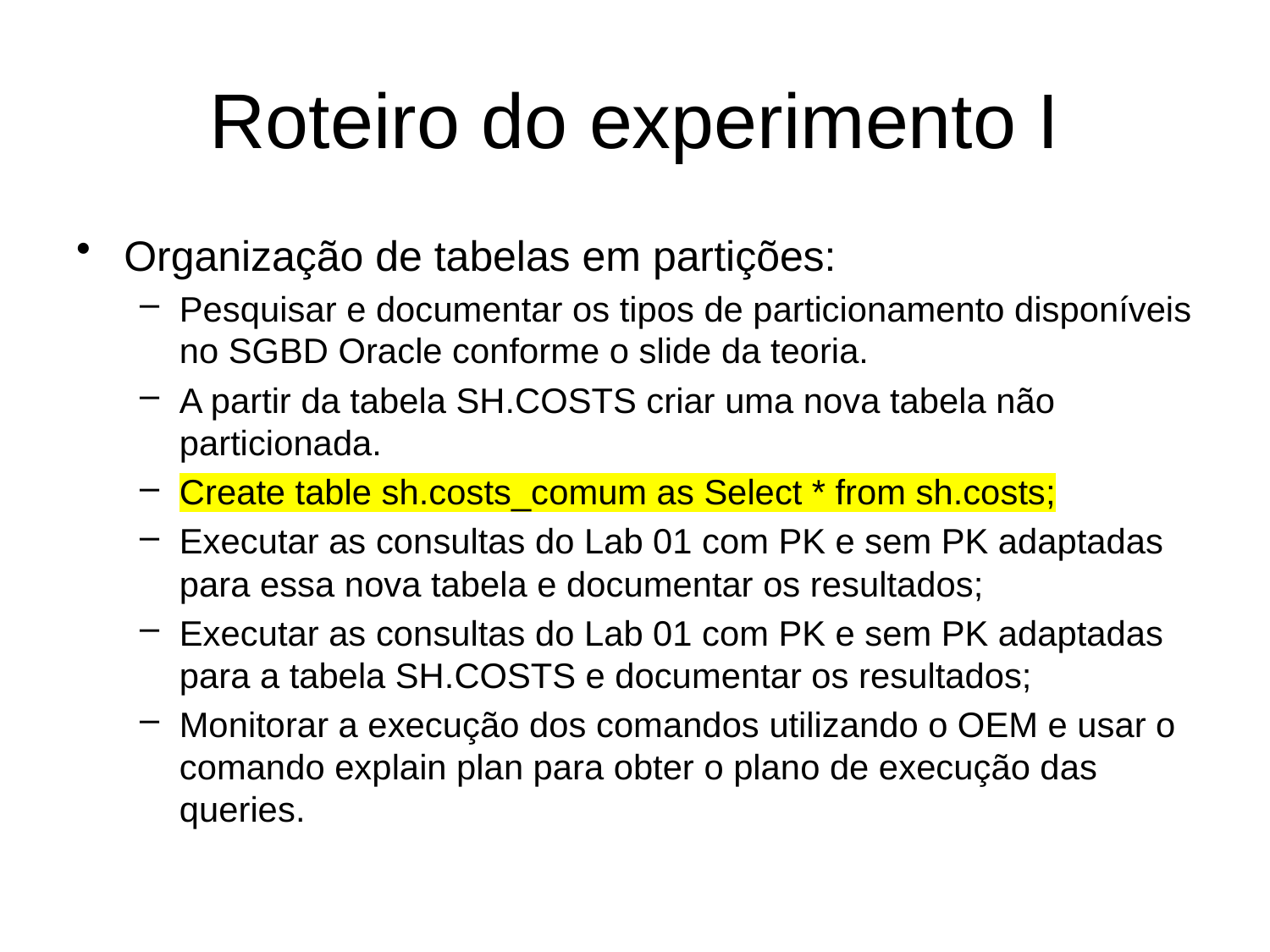

# Roteiro do experimento I
Organização de tabelas em partições:
Pesquisar e documentar os tipos de particionamento disponíveis no SGBD Oracle conforme o slide da teoria.
A partir da tabela SH.COSTS criar uma nova tabela não particionada.
Create table sh.costs_comum as Select * from sh.costs;
Executar as consultas do Lab 01 com PK e sem PK adaptadas para essa nova tabela e documentar os resultados;
Executar as consultas do Lab 01 com PK e sem PK adaptadas para a tabela SH.COSTS e documentar os resultados;
Monitorar a execução dos comandos utilizando o OEM e usar o comando explain plan para obter o plano de execução das queries.